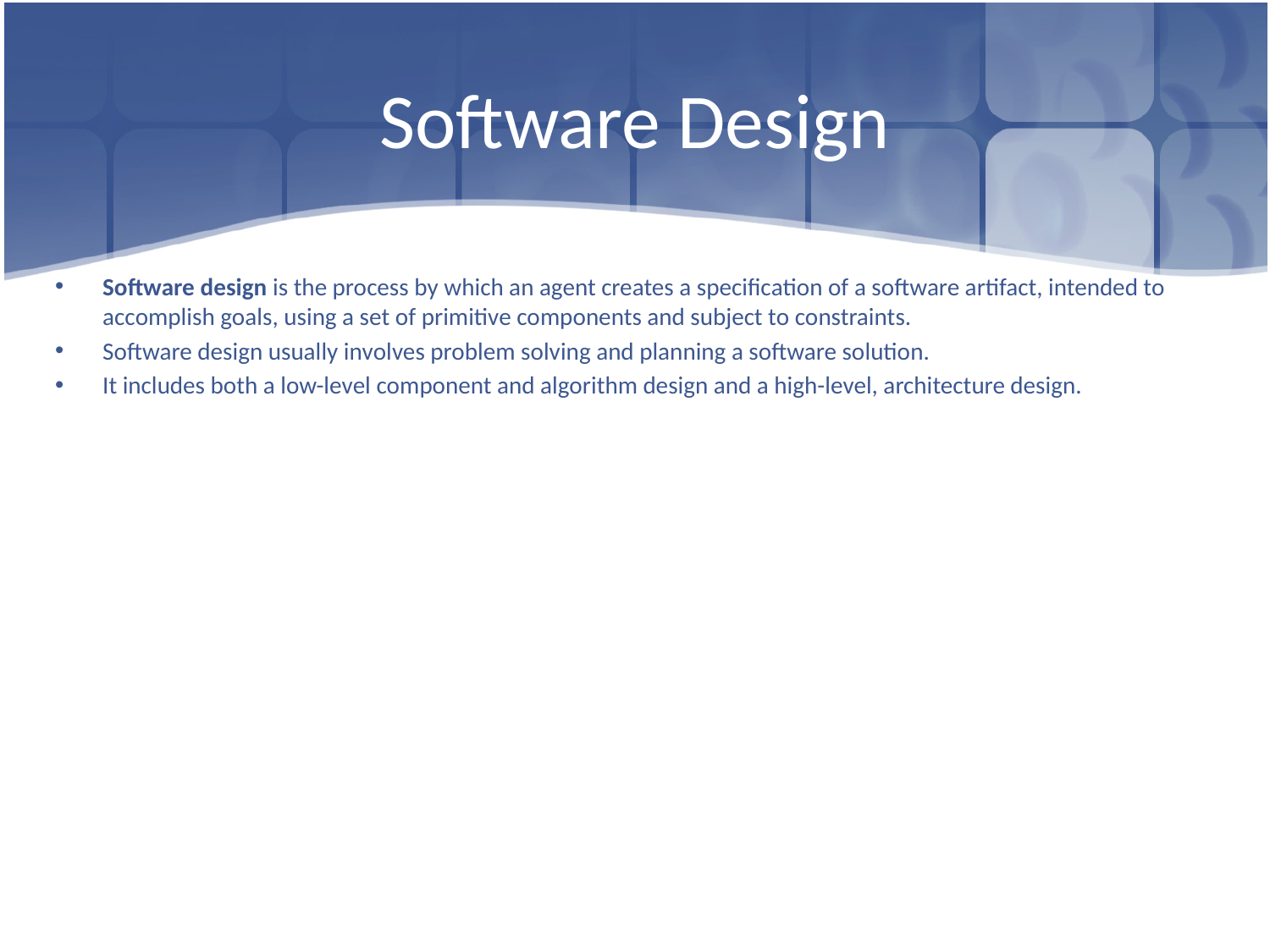

# Software Design
Software design is the process by which an agent creates a specification of a software artifact, intended to accomplish goals, using a set of primitive components and subject to constraints.
Software design usually involves problem solving and planning a software solution.
It includes both a low-level component and algorithm design and a high-level, architecture design.